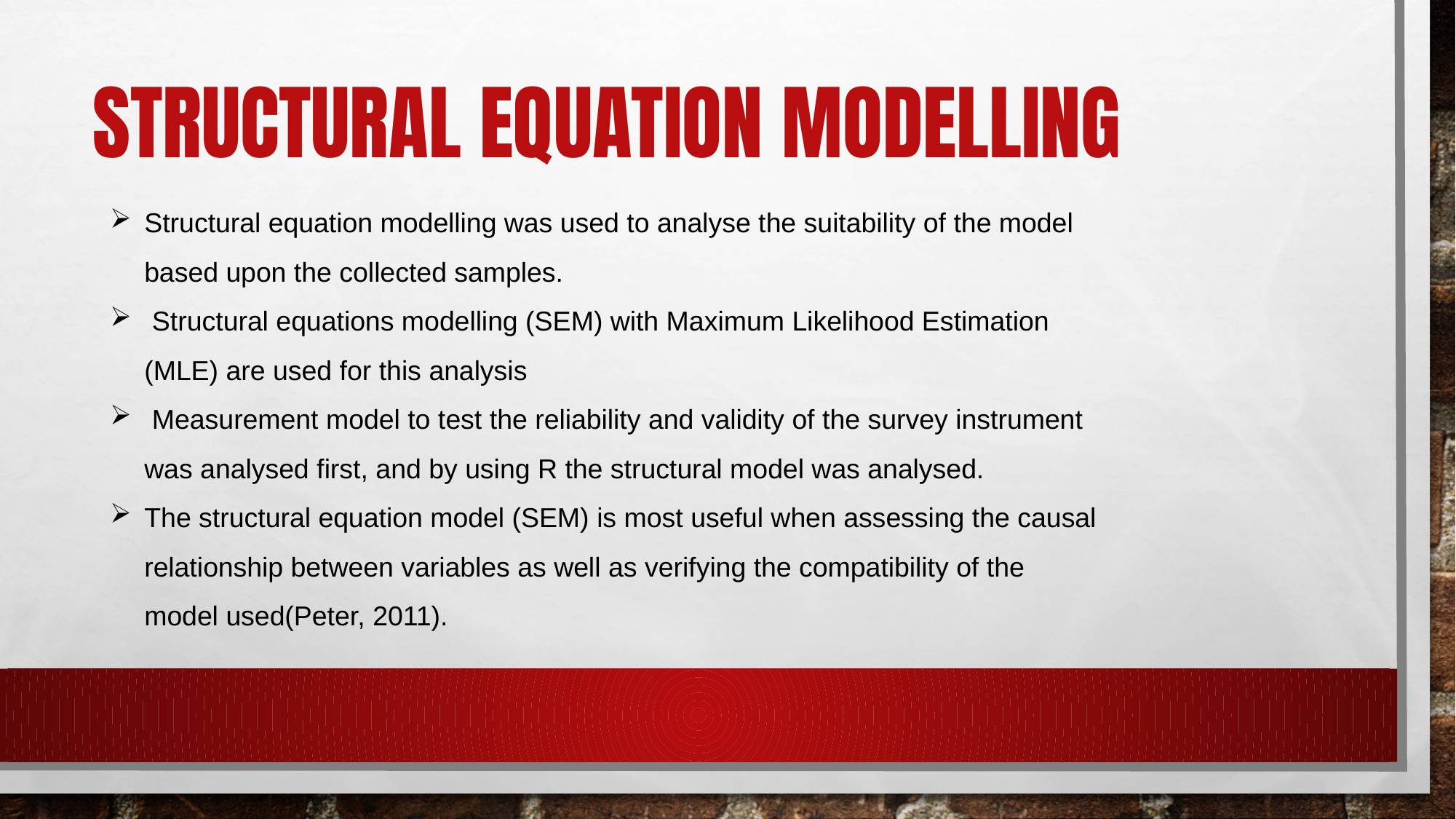

Structural equation modelling
Structural equation modelling was used to analyse the suitability of the model based upon the collected samples.
 Structural equations modelling (SEM) with Maximum Likelihood Estimation (MLE) are used for this analysis
 Measurement model to test the reliability and validity of the survey instrument was analysed first, and by using R the structural model was analysed.
The structural equation model (SEM) is most useful when assessing the causal relationship between variables as well as verifying the compatibility of the model used(Peter, 2011).